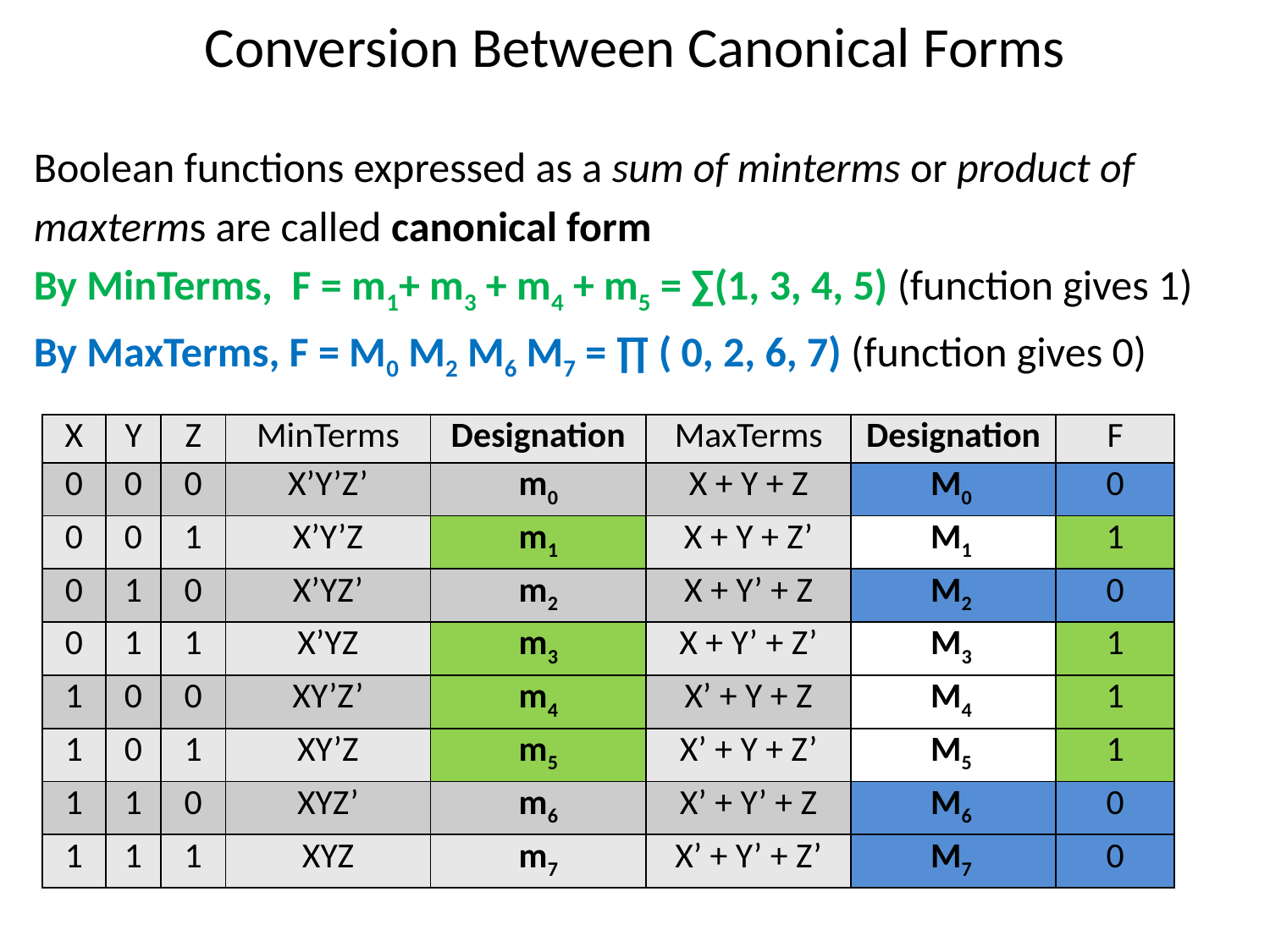

# Conversion Between Canonical Forms
Boolean functions expressed as a sum of minterms or product of
maxterms are called canonical form
By MinTerms,  F = m1+ m3 + m4 + m5 = ∑(1, 3, 4, 5) (function gives 1)
By MaxTerms, F = M0 M2 M6 M7 = ∏ ( 0, 2, 6, 7) (function gives 0)
| X | Y | Z | MinTerms | Designation | MaxTerms | Designation | F |
| --- | --- | --- | --- | --- | --- | --- | --- |
| 0 | 0 | 0 | X’Y’Z’ | m0 | X + Y + Z | M0 | 0 |
| 0 | 0 | 1 | X’Y’Z | m1 | X + Y + Z’ | M1 | 1 |
| 0 | 1 | 0 | X’YZ’ | m2 | X + Y’ + Z | M2 | 0 |
| 0 | 1 | 1 | X’YZ | m3 | X + Y’ + Z’ | M3 | 1 |
| 1 | 0 | 0 | XY’Z’ | m4 | X’ + Y + Z | M4 | 1 |
| 1 | 0 | 1 | XY’Z | m5 | X’ + Y + Z’ | M5 | 1 |
| 1 | 1 | 0 | XYZ’ | m6 | X’ + Y’ + Z | M6 | 0 |
| 1 | 1 | 1 | XYZ | m7 | X’ + Y’ + Z’ | M7 | 0 |